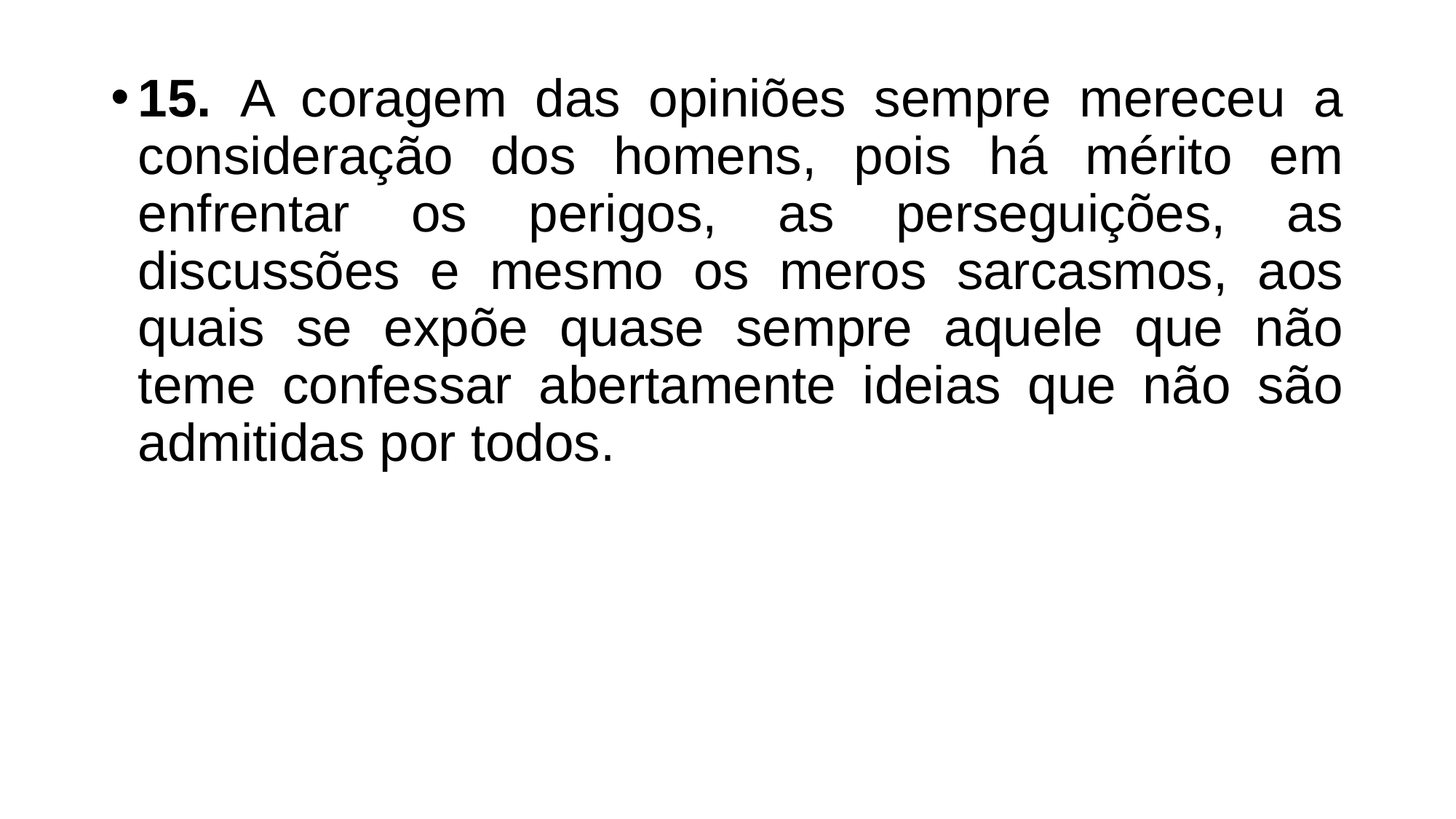

15. A coragem das opiniões sempre mereceu a consideração dos homens, pois há mérito em enfrentar os perigos, as perseguições, as discussões e mesmo os meros sarcasmos, aos quais se expõe quase sempre aquele que não teme confessar abertamente ideias que não são admitidas por todos.